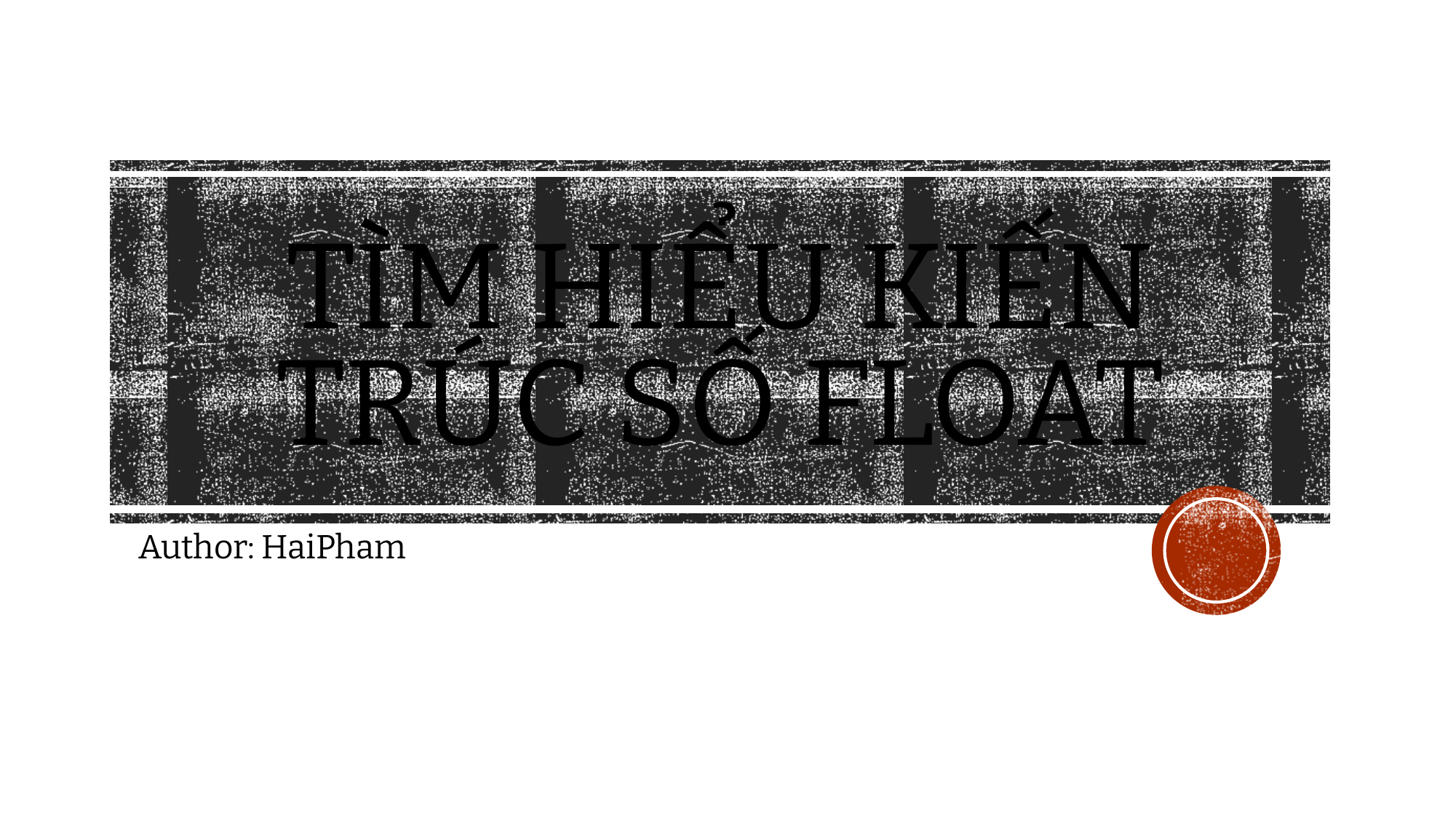

# Tìm hiểu kiến trúc số float
Author: HaiPham